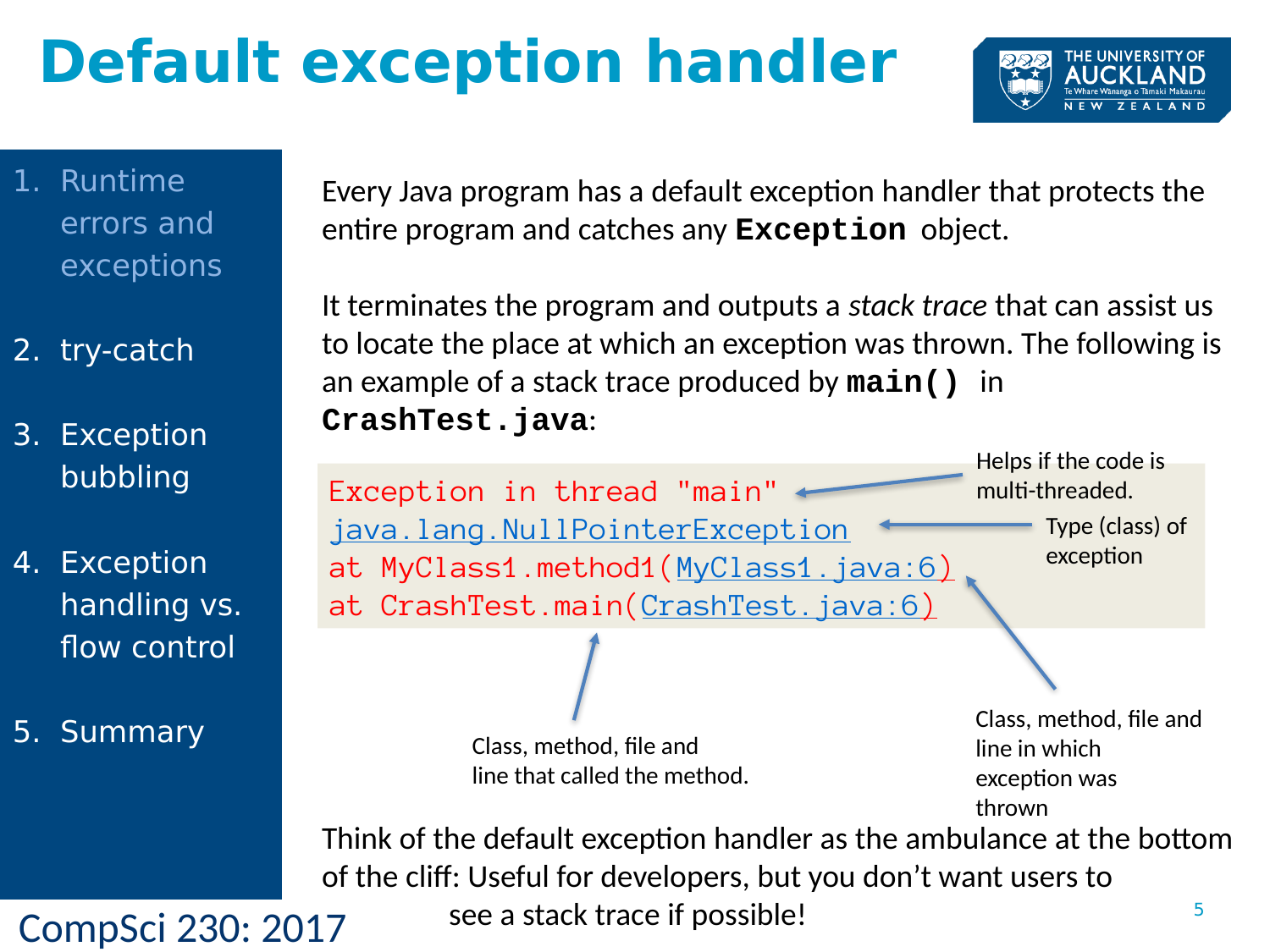

Default exception handler
Runtime errors and exceptions
try-catch

Exception bubbling

Exception handling vs. flow control

Summary
Every Java program has a default exception handler that protects the entire program and catches any Exception  object.

It terminates the program and outputs a stack trace that can assist us to locate the place at which an exception was thrown. The following is an example of a stack trace produced by main() in CrashTest.java:

Think of the default exception handler as the ambulance at the bottom of the cliff: Useful for developers, but you don’t want users to
	see a stack trace if possible!
Helps if the code is
multi-threaded.
Exception in thread "main" java.lang.NullPointerException
at MyClass1.method1(MyClass1.java:6)
at CrashTest.main(CrashTest.java:6)
Type (class) of
exception
Class, method, file and
line in which
exception was
thrown
Class, method, file and
line that called the method.
5